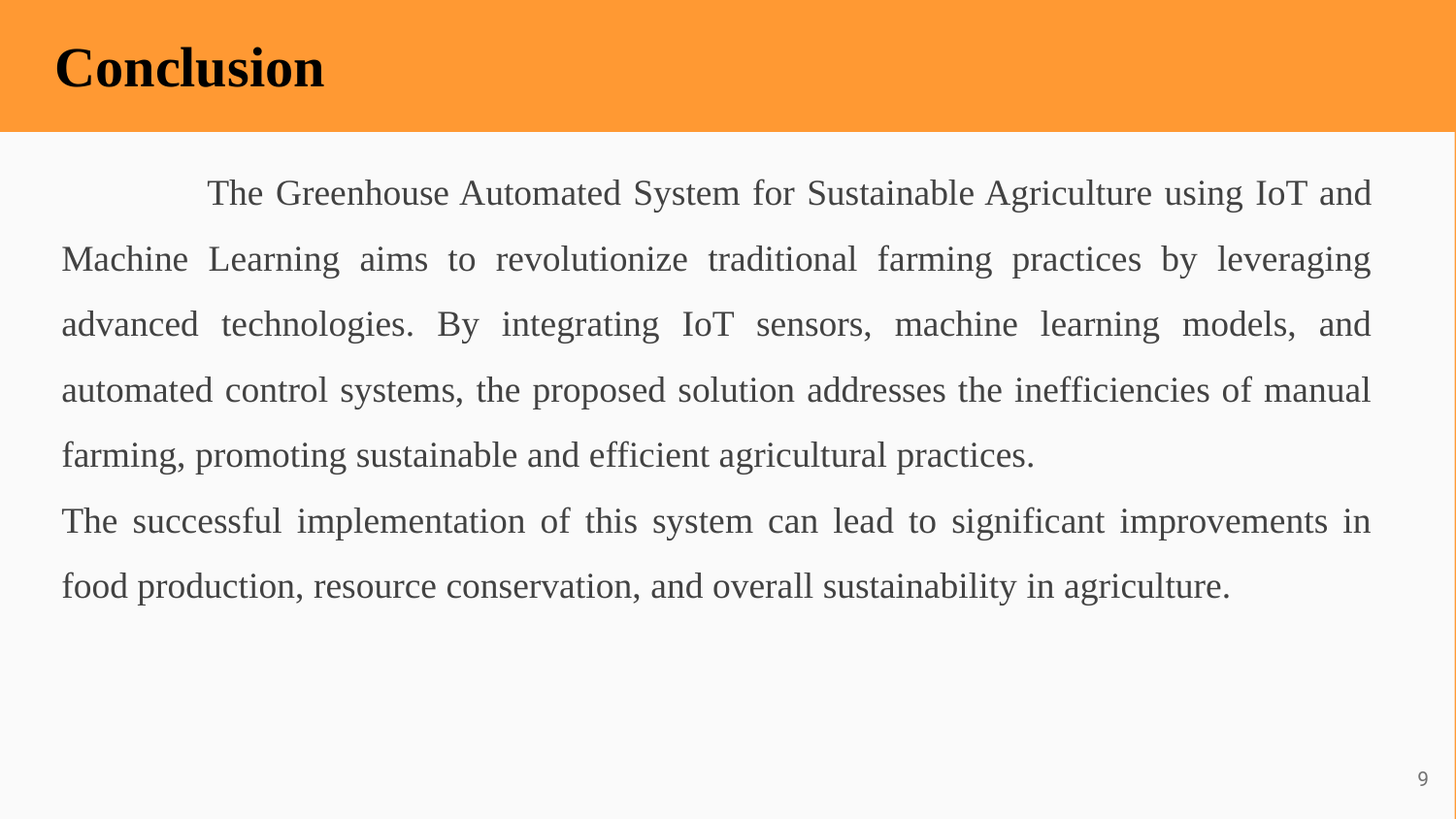

Conclusion
	The Greenhouse Automated System for Sustainable Agriculture using IoT and Machine Learning aims to revolutionize traditional farming practices by leveraging advanced technologies. By integrating IoT sensors, machine learning models, and automated control systems, the proposed solution addresses the inefficiencies of manual farming, promoting sustainable and efficient agricultural practices.
The successful implementation of this system can lead to significant improvements in food production, resource conservation, and overall sustainability in agriculture.

9